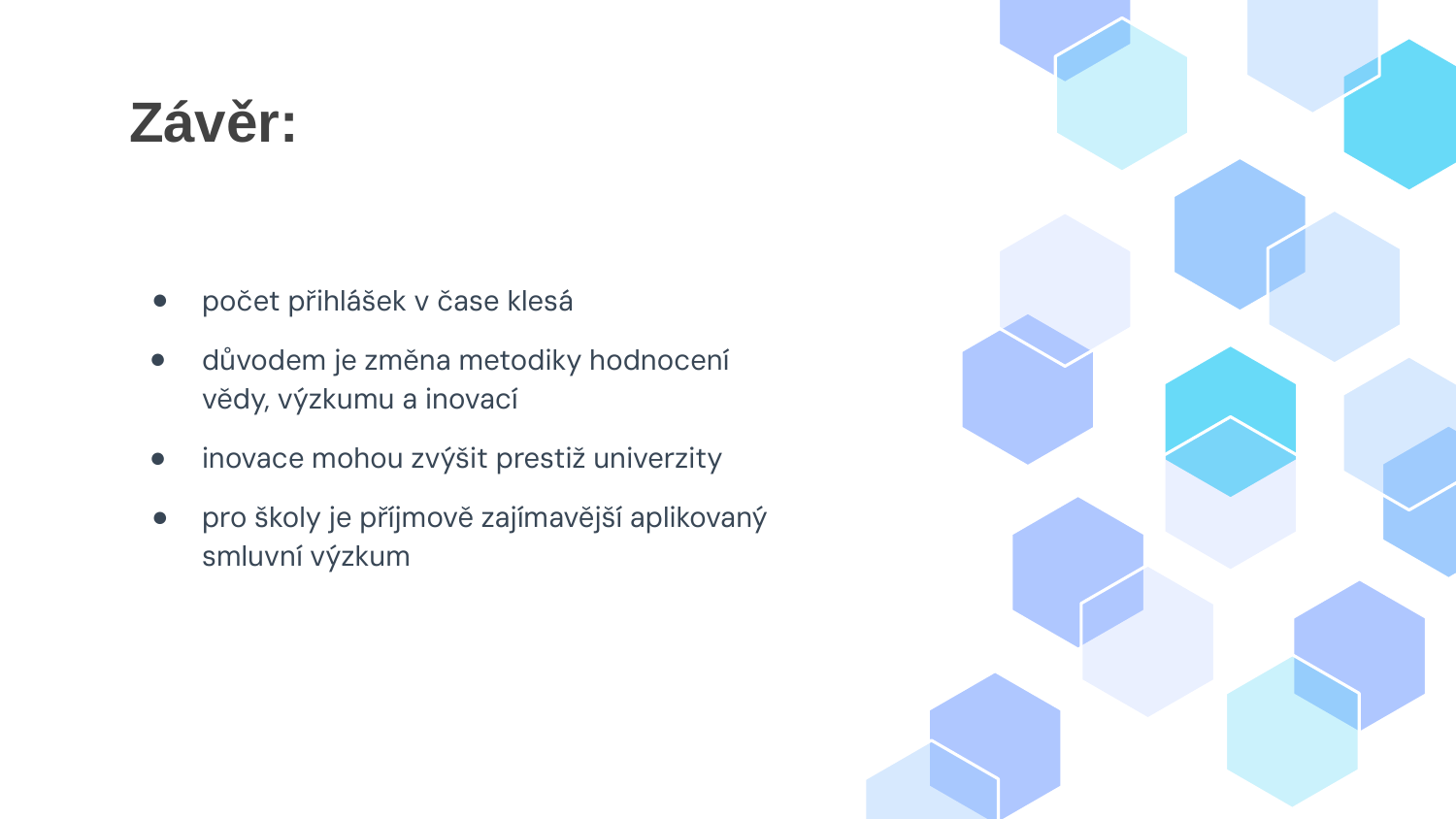

# Závěr:
počet přihlášek v čase klesá
důvodem je změna metodiky hodnocení vědy, výzkumu a inovací
inovace mohou zvýšit prestiž univerzity
pro školy je příjmově zajímavější aplikovaný smluvní výzkum